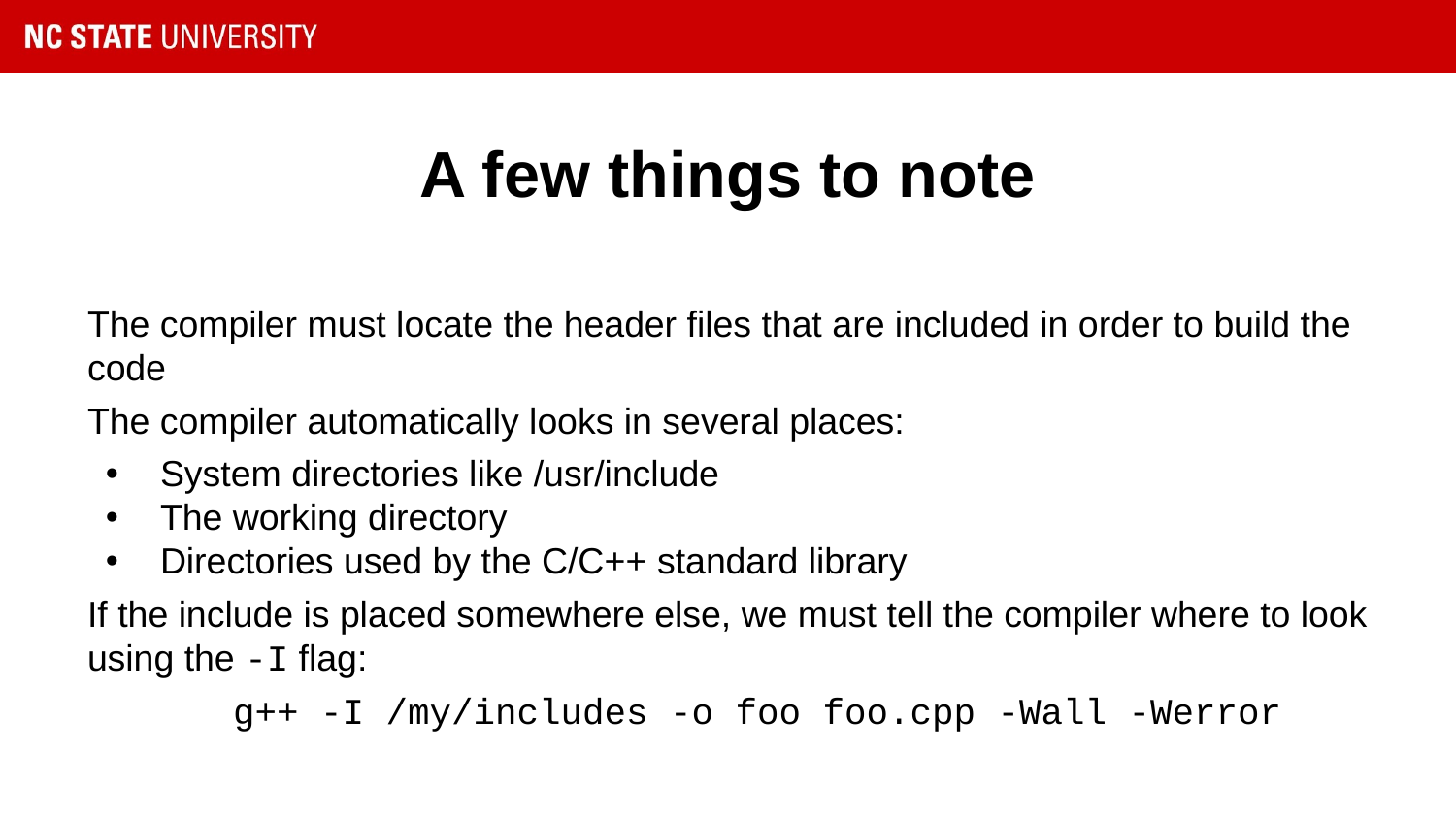

# A few things to note
The compiler must locate the header files that are included in order to build the code
The compiler automatically looks in several places:
System directories like /usr/include
The working directory
Directories used by the C/C++ standard library
If the include is placed somewhere else, we must tell the compiler where to look using the -I flag:
	g++ -I /my/includes -o foo foo.cpp -Wall -Werror